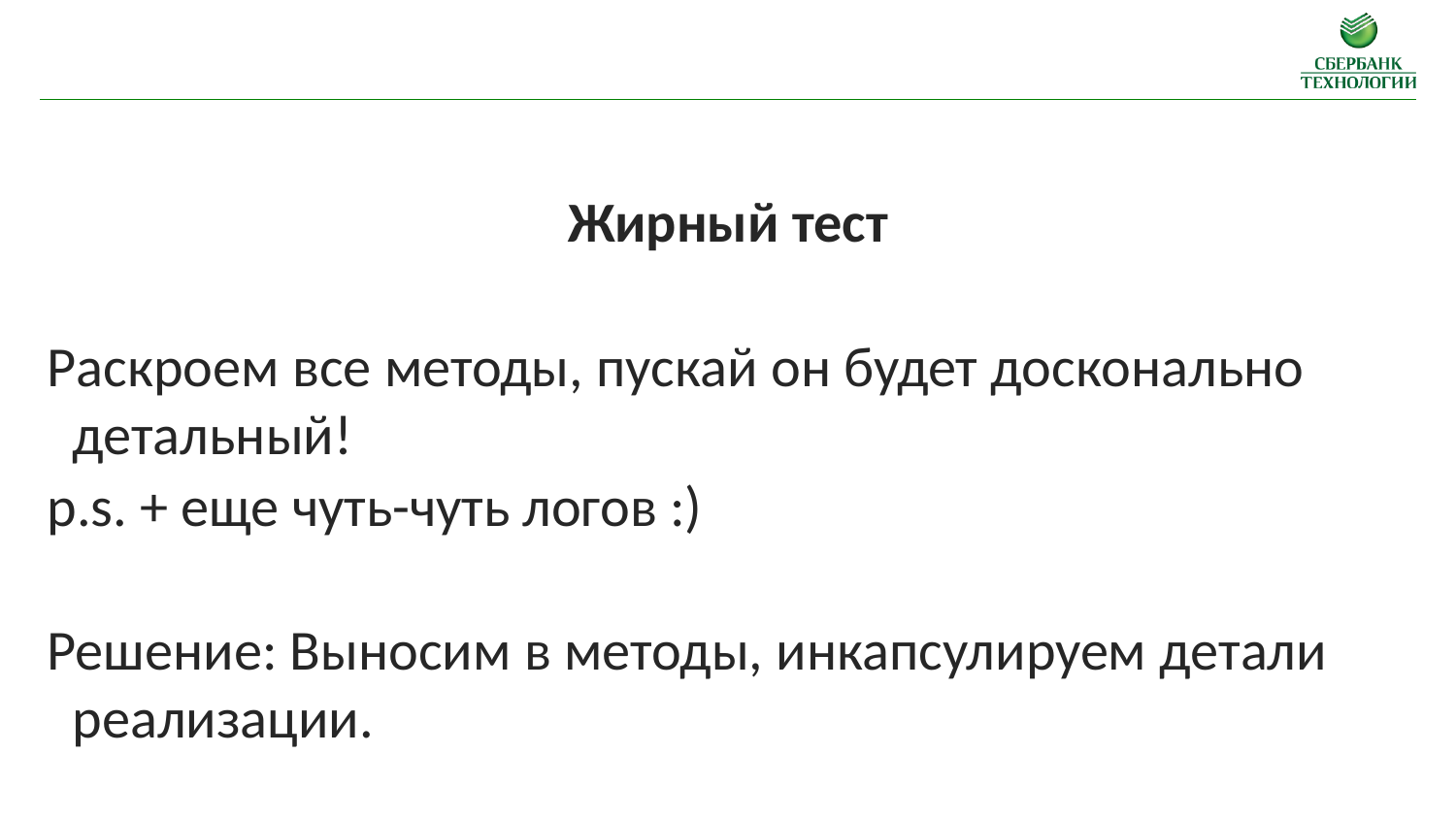

Жирный тест

Раскроем все методы, пускай он будет досконально детальный!
p.s. + еще чуть-чуть логов :)

Решение: Выносим в методы, инкапсулируем детали реализации.